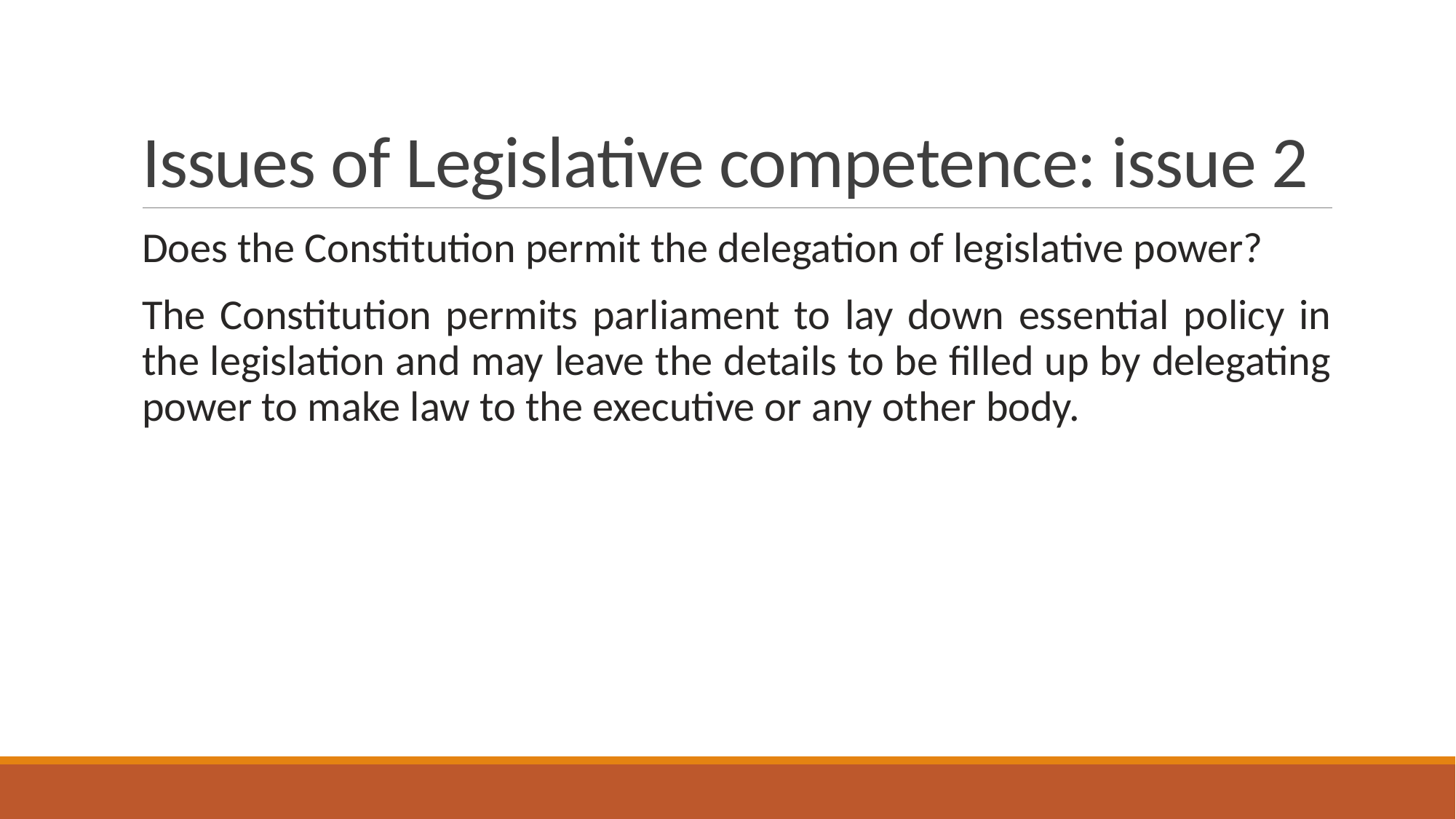

# Issues of Legislative competence: issue 2
Does the Constitution permit the delegation of legislative power?
The Constitution permits parliament to lay down essential policy in the legislation and may leave the details to be filled up by delegating power to make law to the executive or any other body.